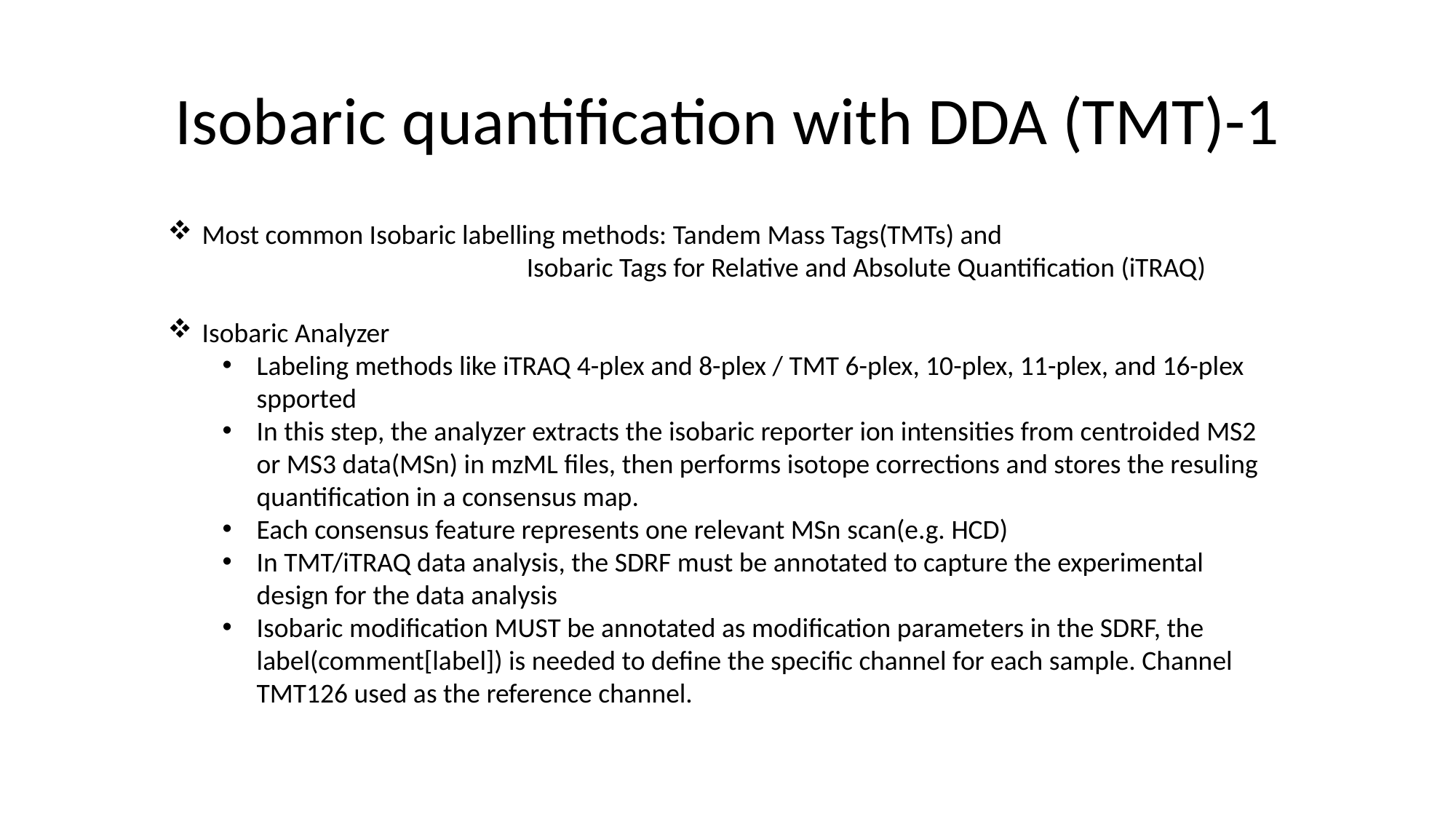

# Isobaric quantification with DDA (TMT)-1
Most common Isobaric labelling methods: Tandem Mass Tags(TMTs) and
                                                          Isobaric Tags for Relative and Absolute Quantification (iTRAQ)

Isobaric Analyzer
Labeling methods like iTRAQ 4-plex and 8-plex / TMT 6-plex, 10-plex, 11-plex, and 16-plex spported
In this step, the analyzer extracts the isobaric reporter ion intensities from centroided MS2 or MS3 data(MSn) in mzML files, then performs isotope corrections and stores the resuling quantification in a consensus map.
Each consensus feature represents one relevant MSn scan(e.g. HCD)
In TMT/iTRAQ data analysis, the SDRF must be annotated to capture the experimental design for the data analysis
Isobaric modification MUST be annotated as modification parameters in the SDRF, the label(comment[label]) is needed to define the specific channel for each sample. Channel TMT126 used as the reference channel.